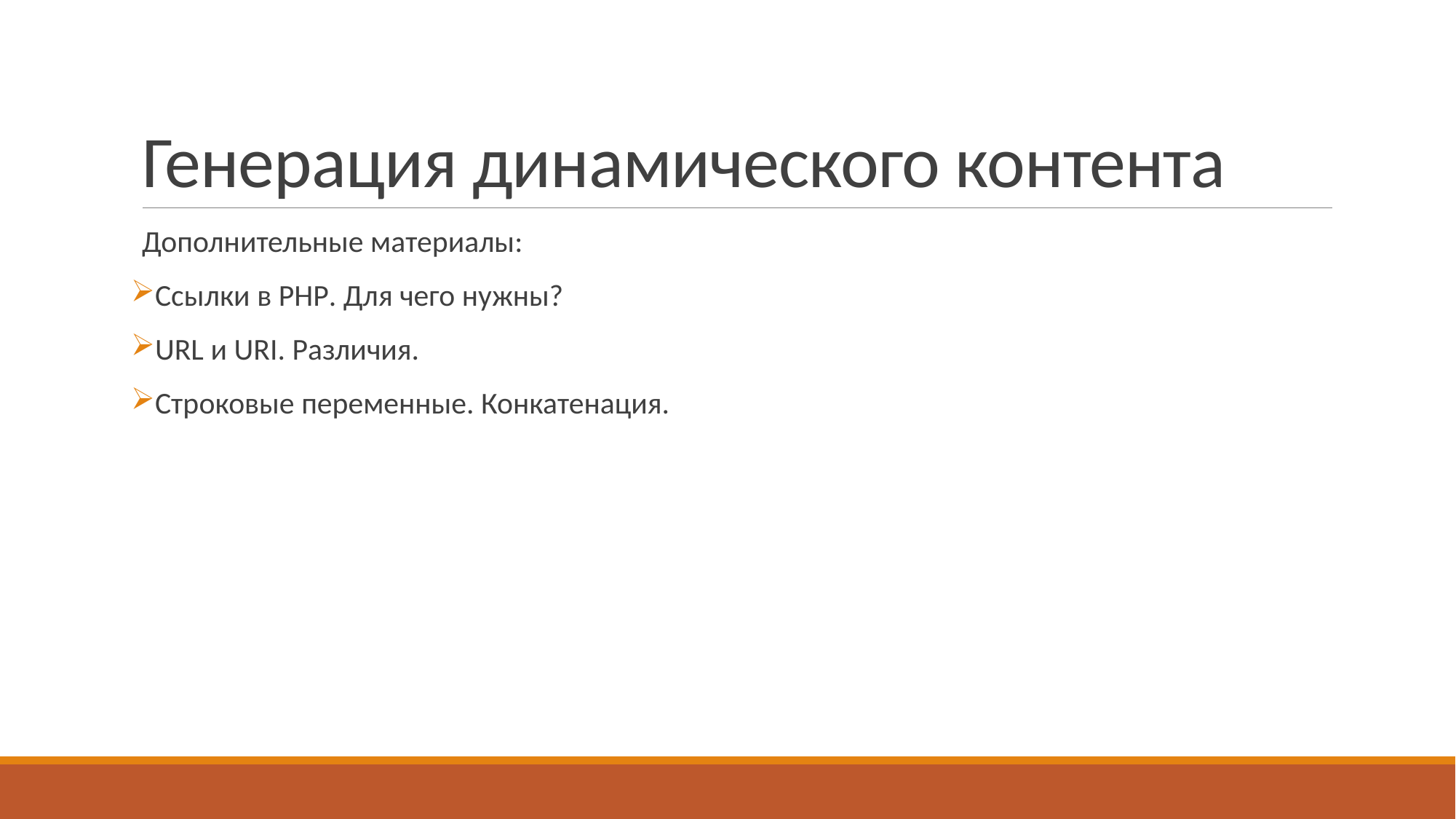

# Генерация динамического контента
Дополнительные материалы:
Ссылки в PHP. Для чего нужны?
URL и URI. Различия.
Строковые переменные. Конкатенация.